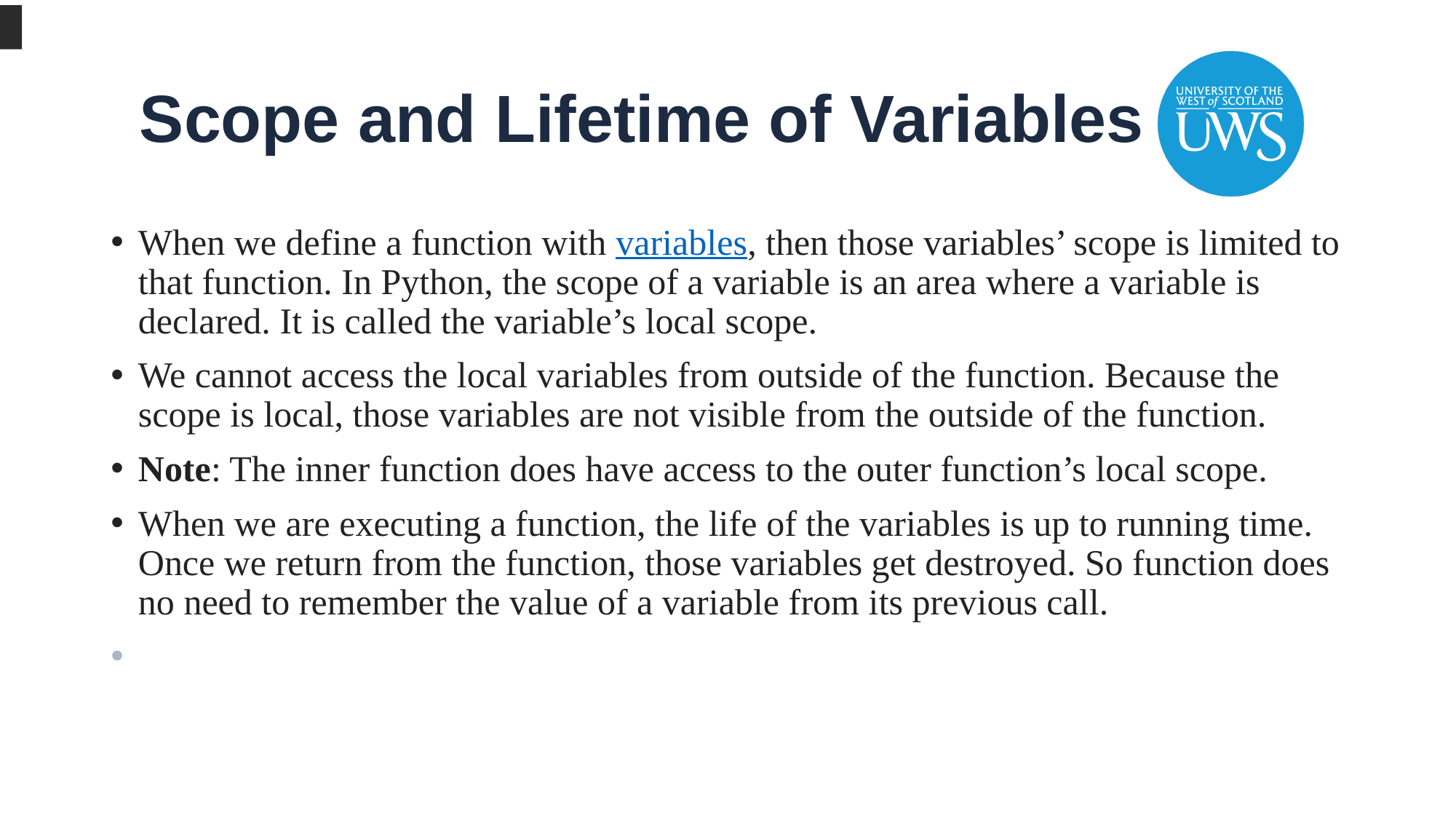

# Scope and Lifetime of Variables
When we define a function with variables, then those variables’ scope is limited to that function. In Python, the scope of a variable is an area where a variable is declared. It is called the variable’s local scope.
We cannot access the local variables from outside of the function. Because the scope is local, those variables are not visible from the outside of the function.
Note: The inner function does have access to the outer function’s local scope.
When we are executing a function, the life of the variables is up to running time. Once we return from the function, those variables get destroyed. So function does no need to remember the value of a variable from its previous call.